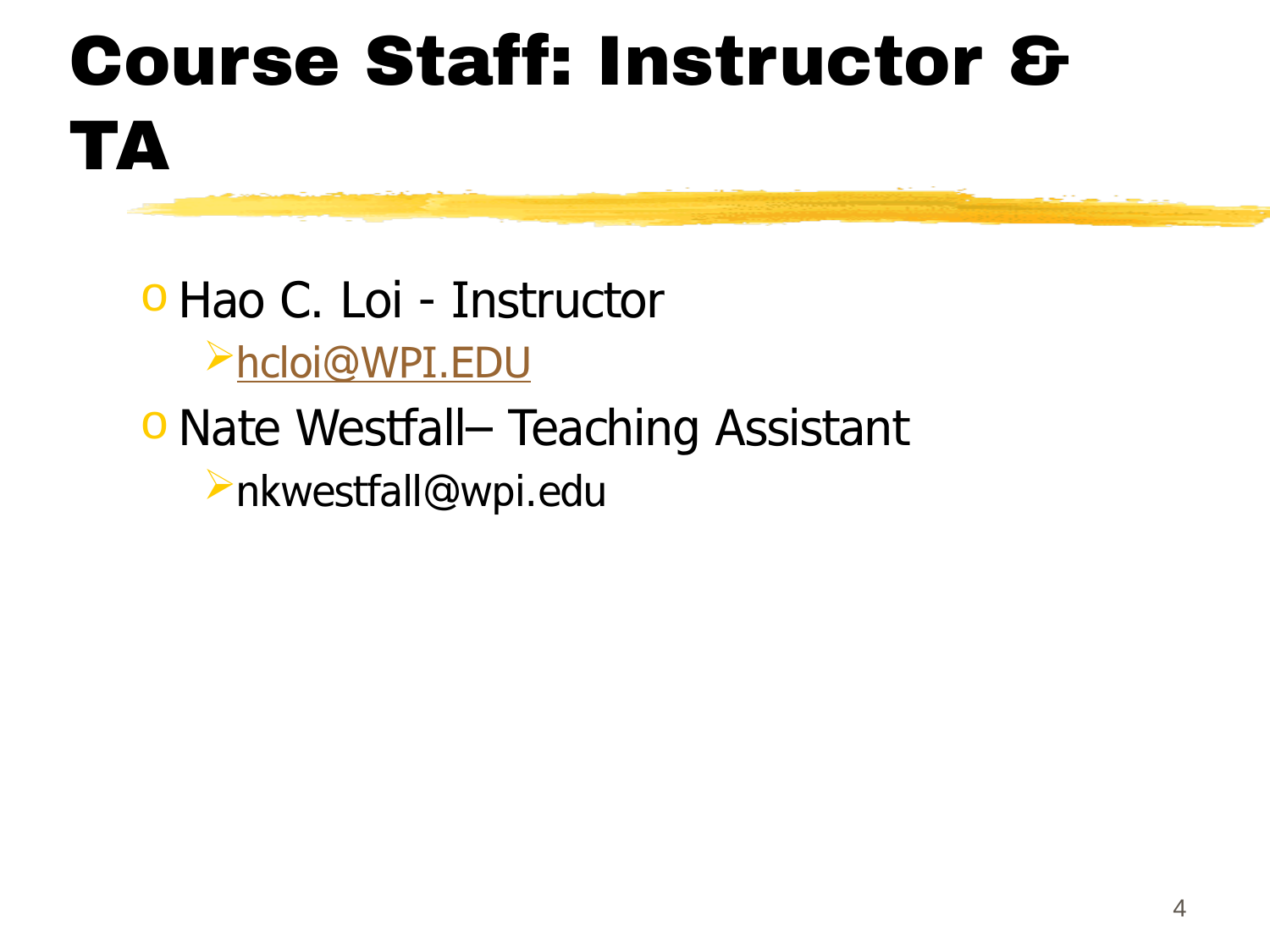

# Course Staff: Instructor & TA
Hao C. Loi - Instructor
hcloi@WPI.EDU
Nate Westfall– Teaching Assistant
nkwestfall@wpi.edu
4